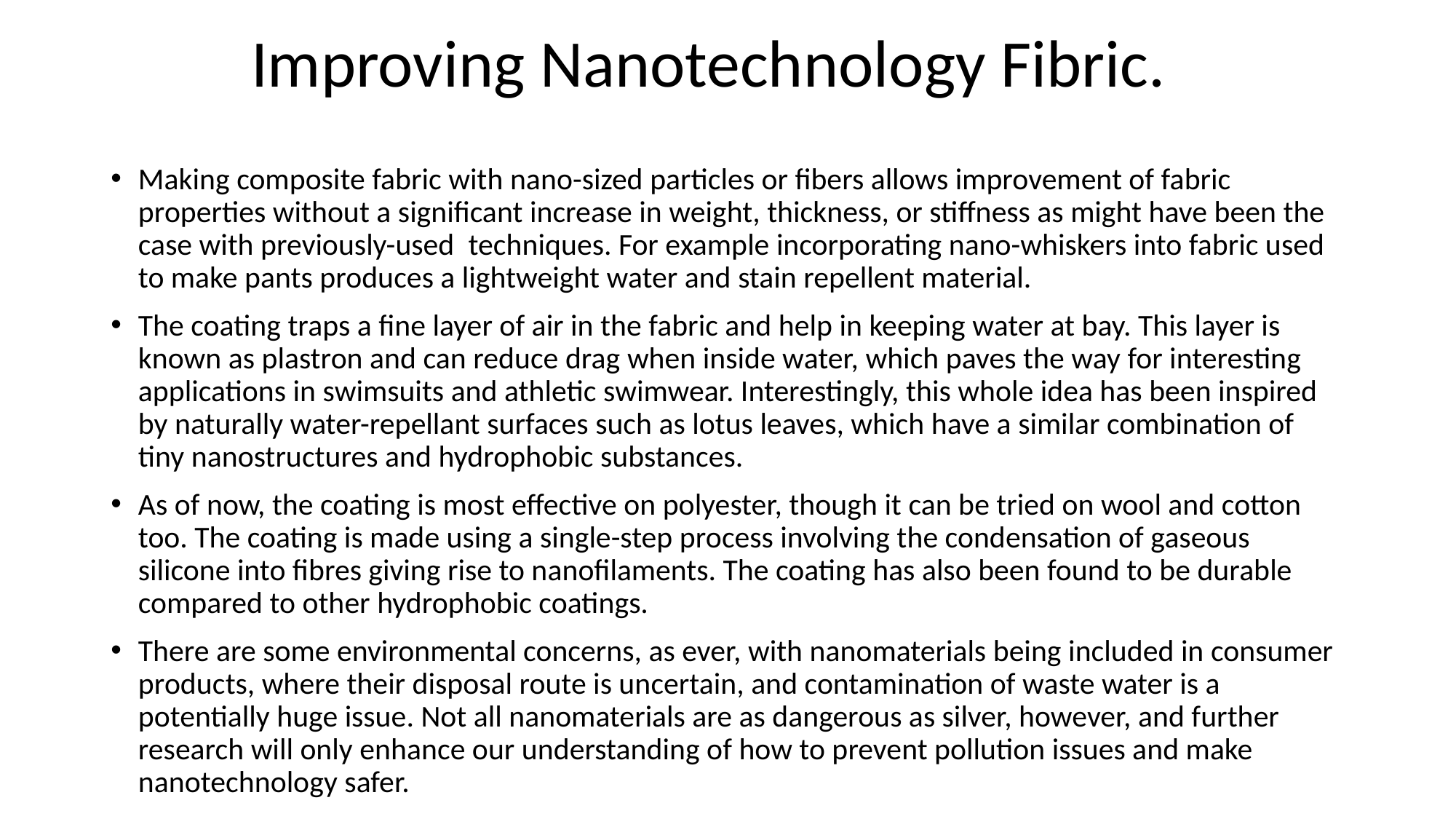

# Improving Nanotechnology Fibric.
Making composite fabric with nano-sized particles or fibers allows improvement of fabric properties without a significant increase in weight, thickness, or stiffness as might have been the case with previously-used  techniques. For example incorporating nano-whiskers into fabric used to make pants produces a lightweight water and stain repellent material.
The coating traps a fine layer of air in the fabric and help in keeping water at bay. This layer is known as plastron and can reduce drag when inside water, which paves the way for interesting applications in swimsuits and athletic swimwear. Interestingly, this whole idea has been inspired by naturally water-repellant surfaces such as lotus leaves, which have a similar combination of tiny nanostructures and hydrophobic substances.
As of now, the coating is most effective on polyester, though it can be tried on wool and cotton too. The coating is made using a single-step process involving the condensation of gaseous silicone into fibres giving rise to nanofilaments. The coating has also been found to be durable compared to other hydrophobic coatings.
There are some environmental concerns, as ever, with nanomaterials being included in consumer products, where their disposal route is uncertain, and contamination of waste water is a potentially huge issue. Not all nanomaterials are as dangerous as silver, however, and further research will only enhance our understanding of how to prevent pollution issues and make nanotechnology safer.